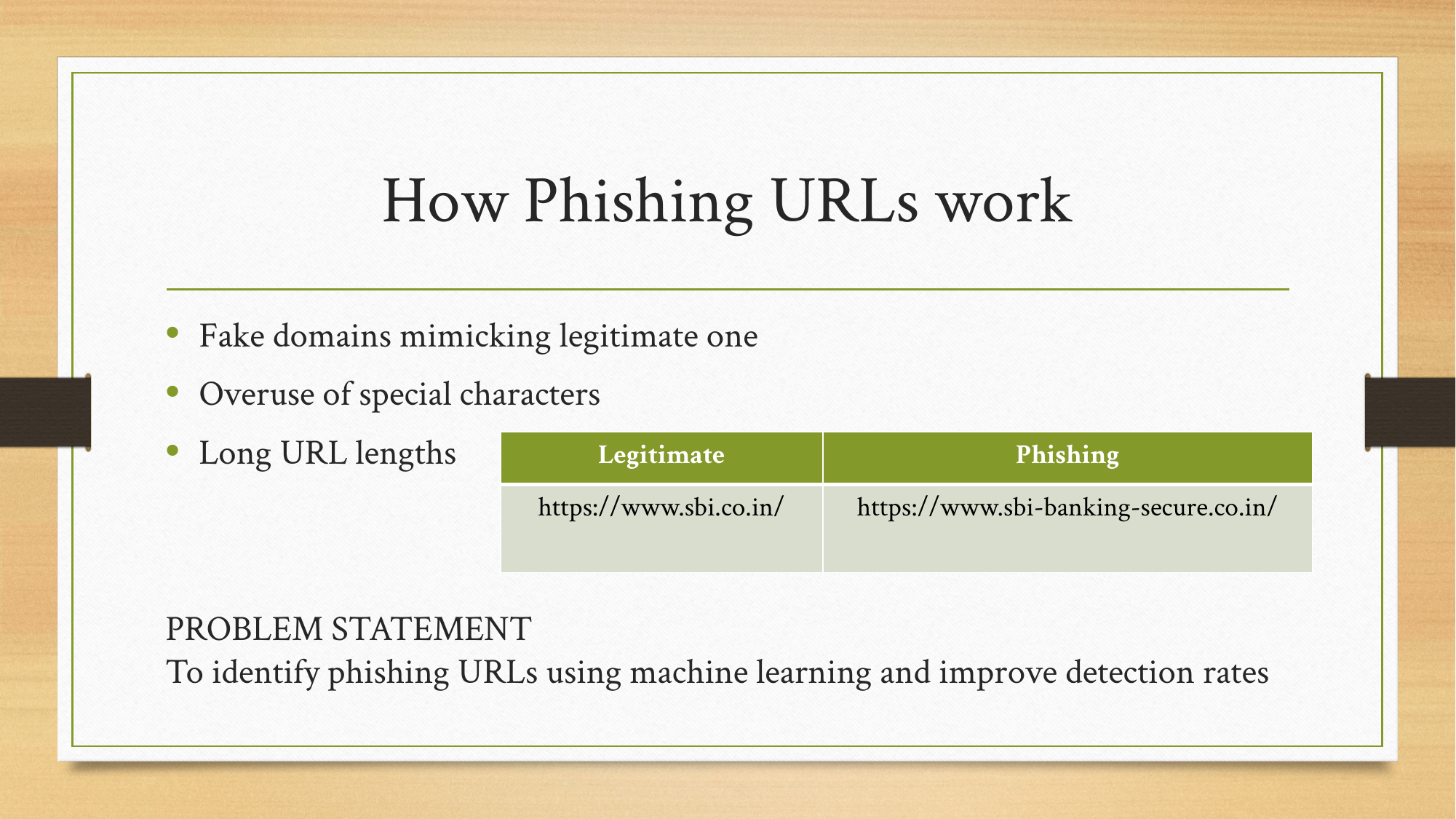

# How Phishing URLs work
Fake domains mimicking legitimate one
Overuse of special characters
Long URL lengths

PROBLEM STATEMENT
To identify phishing URLs using machine learning and improve detection rates

| Legitimate | Phishing |
| --- | --- |
| https://www.sbi.co.in/ | https://www.sbi-banking-secure.co.in/ |